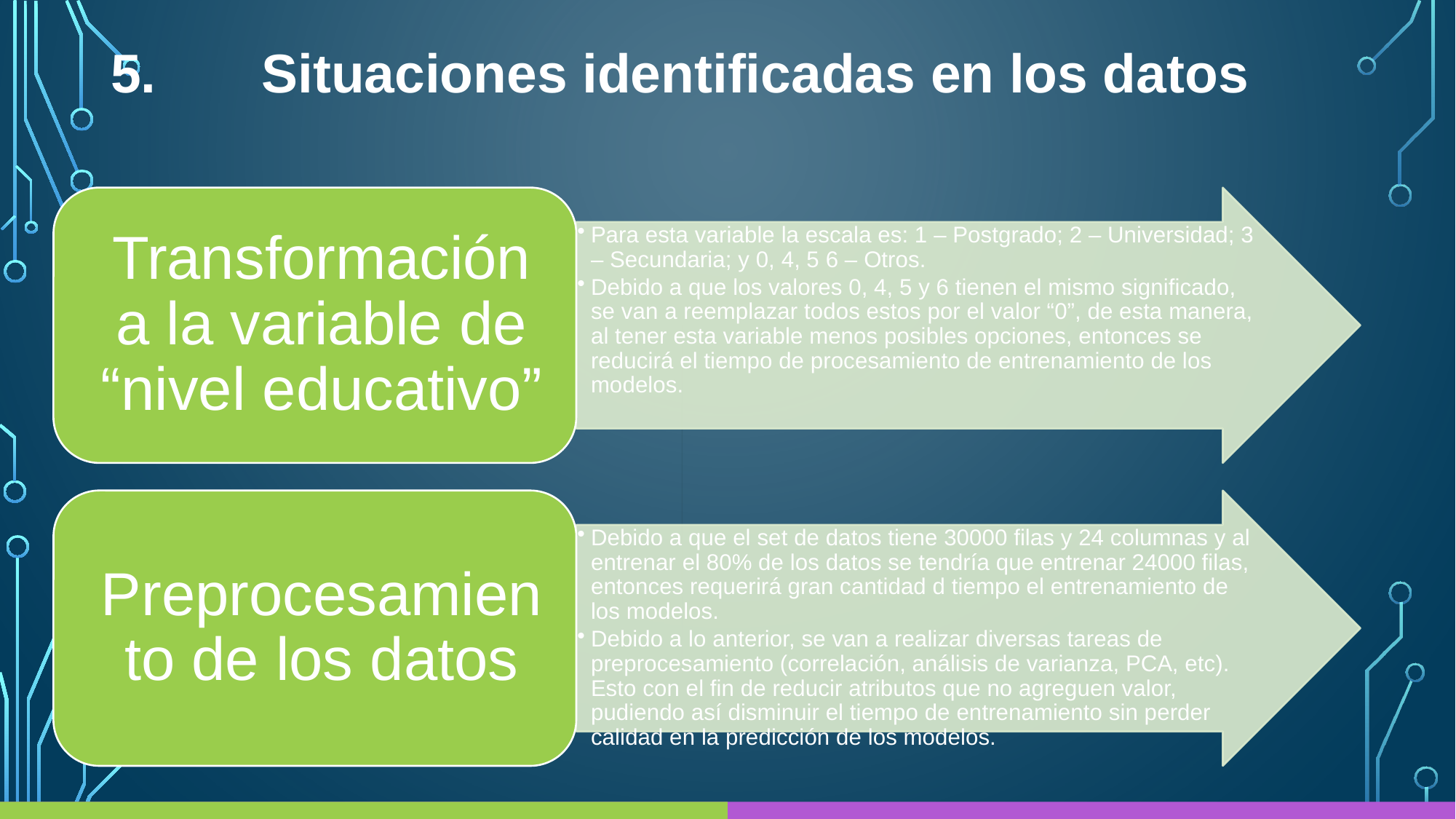

5.       Situaciones identificadas en los datos
Para esta variable la escala es: 1 – Postgrado; 2 – Universidad; 3 – Secundaria; y 0, 4, 5 6 – Otros.
Debido a que los valores 0, 4, 5 y 6 tienen el mismo significado, se van a reemplazar todos estos por el valor “0”, de esta manera, al tener esta variable menos posibles opciones, entonces se reducirá el tiempo de procesamiento de entrenamiento de los modelos.
Transformación a la variable de “nivel educativo”
Debido a que el set de datos tiene 30000 filas y 24 columnas y al entrenar el 80% de los datos se tendría que entrenar 24000 filas, entonces requerirá gran cantidad d tiempo el entrenamiento de los modelos.
Debido a lo anterior, se van a realizar diversas tareas de preprocesamiento (correlación, análisis de varianza, PCA, etc). Esto con el fin de reducir atributos que no agreguen valor, pudiendo así disminuir el tiempo de entrenamiento sin perder calidad en la predicción de los modelos.
Preprocesamiento de los datos